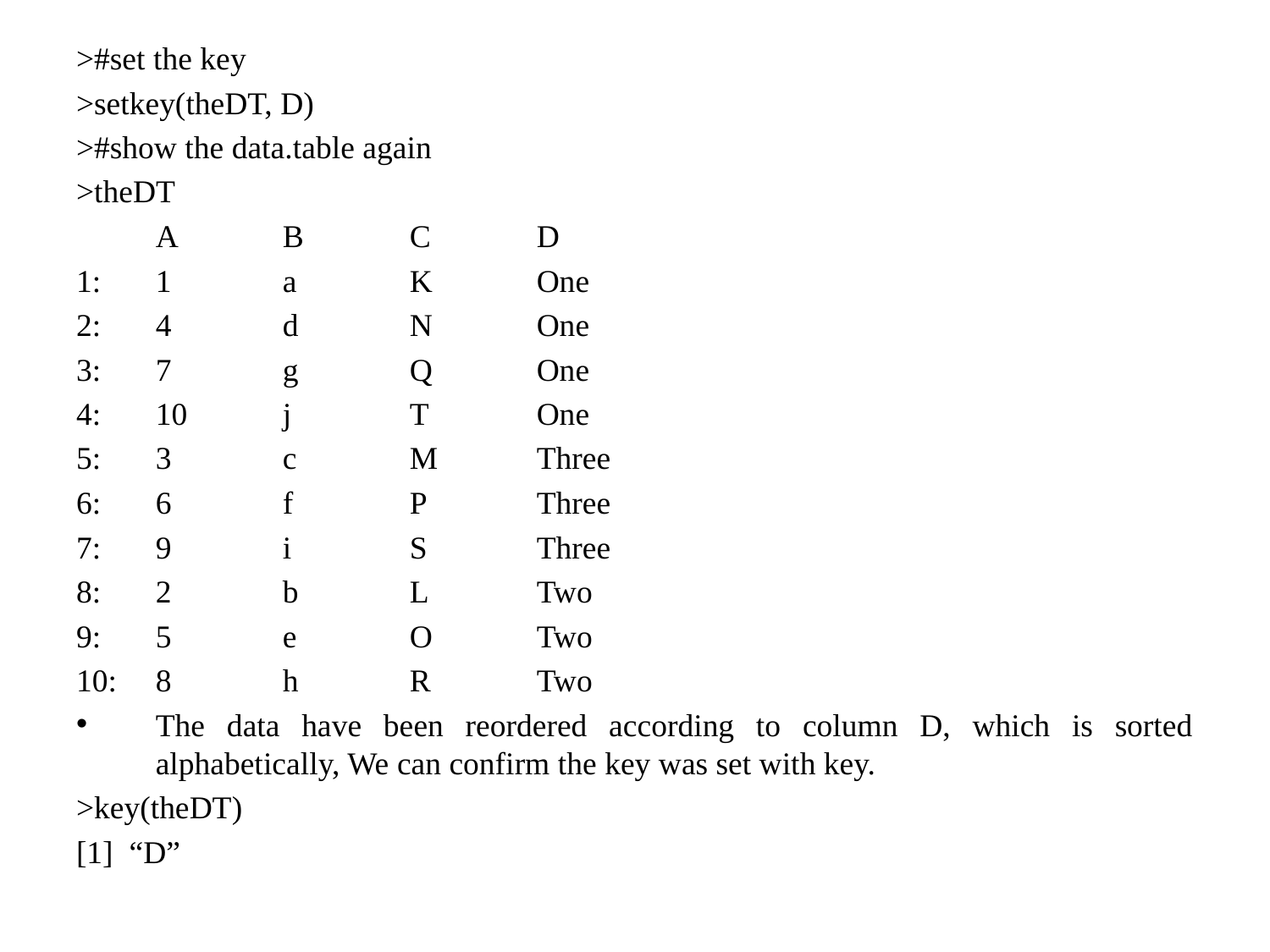

>#set the key
>setkey(theDT, D)
>#show the data.table again
>theDT
	A	B	C	D
1:	1	a	K	One
2:	4	d	N	One
3:	7	g	Q	One
4:	10	j	T	One
5:	3	c	M	Three
6:	6	f	P	Three
7:	9	i	S	Three
8:	2	b	L	Two
9:	5	e	O	Two
10:	8	h	R	Two
The data have been reordered according to column D, which is sorted alphabetically, We can confirm the key was set with key.
>key(theDT)
[1]  “D”